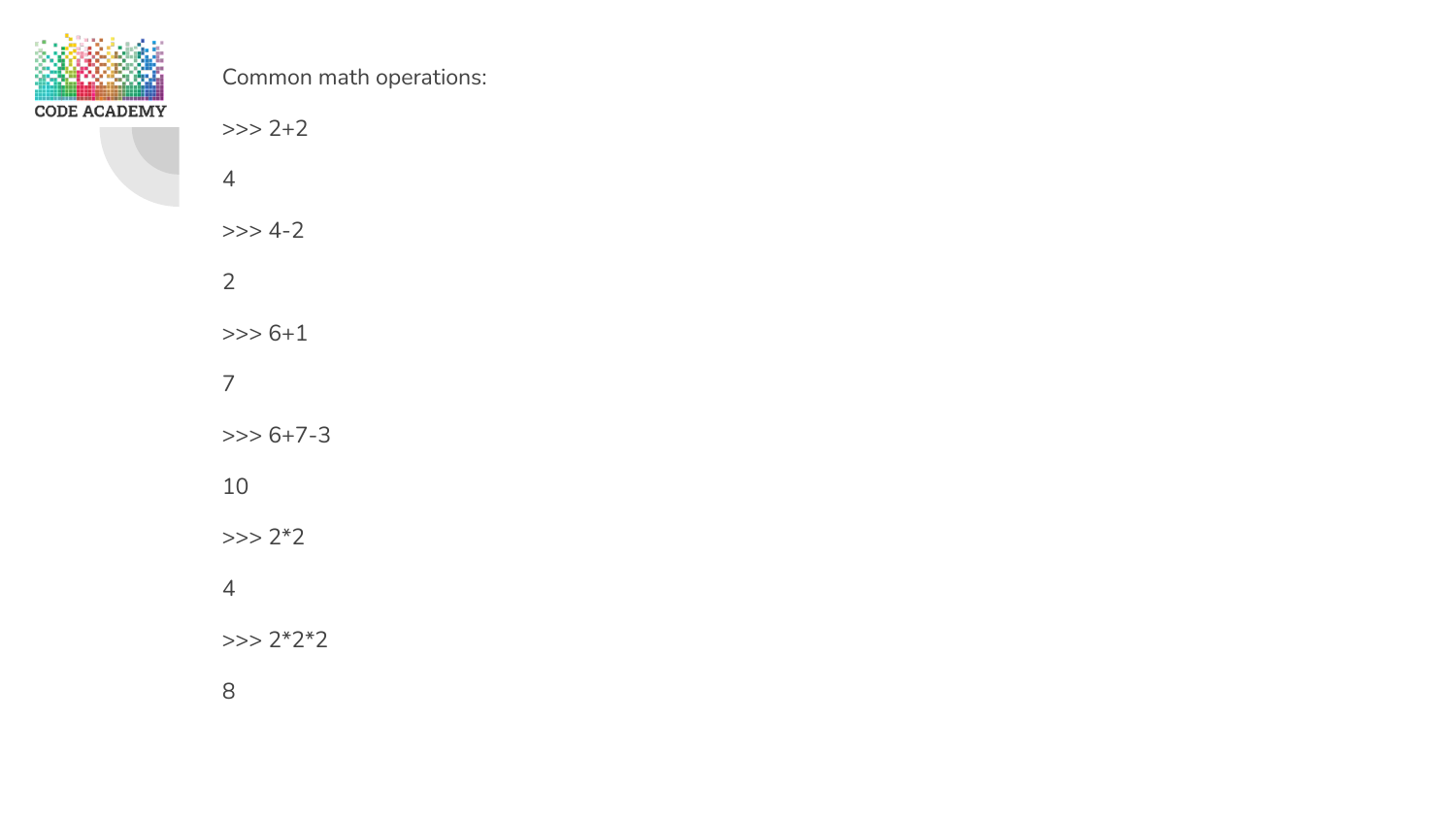

Common math operations:
>>> 2+2
4
>>> 4-2
2
>>> 6+1
7
>>> 6+7-3
10
>>> 2*2
4
>>> 2*2*2
8